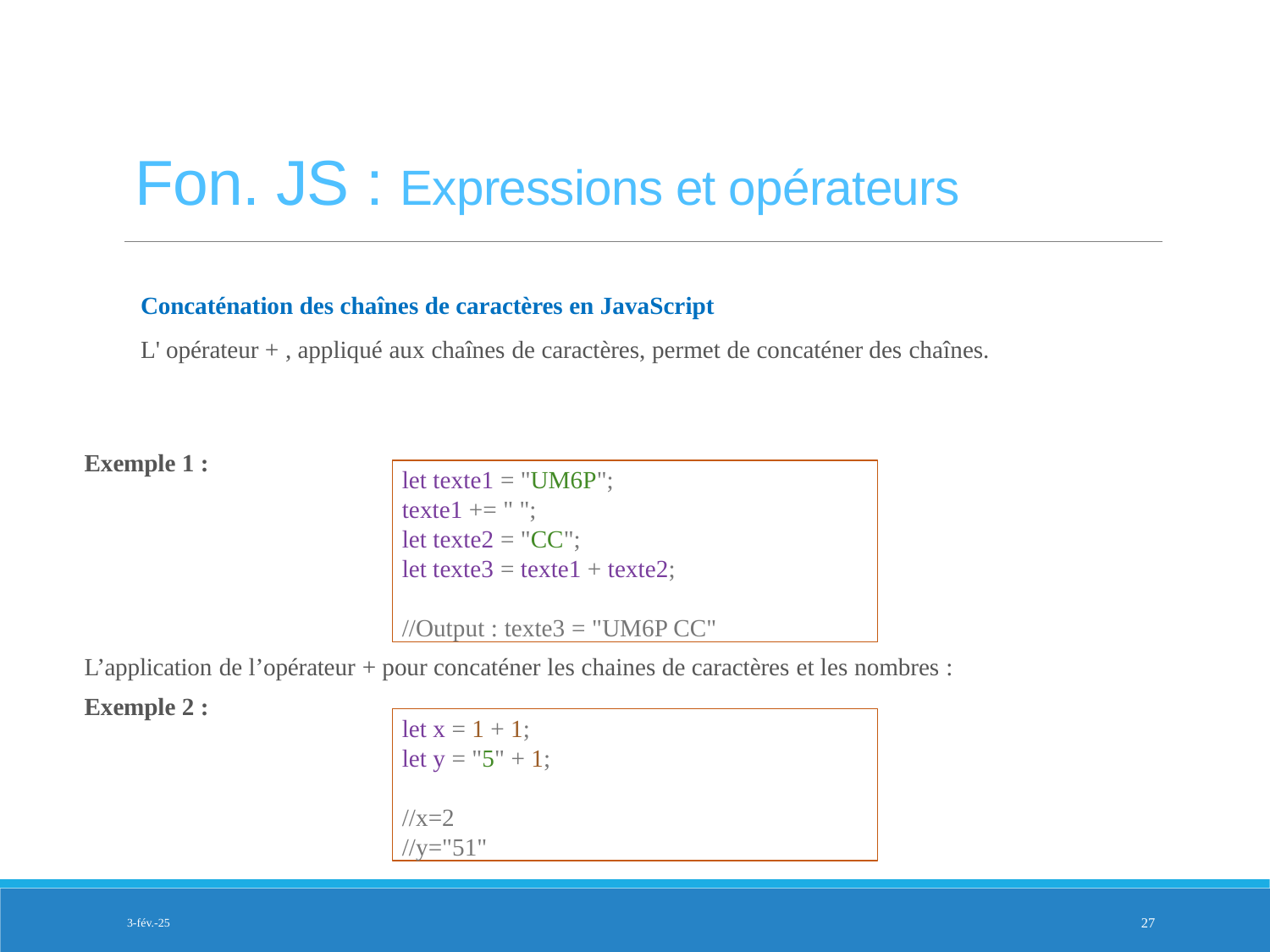

Fon. JS : Expressions et opérateurs

Concaténation des chaînes de caractères en JavaScript
L' opérateur + , appliqué aux chaînes de caractères, permet de concaténer des chaînes.
Exemple 1 :
let texte1 = "UM6P";
texte1 += " ";
let texte2 = "CC";
let texte3 = texte1 + texte2;

//Output : texte3 = "UM6P CC"
L’application de l’opérateur + pour concaténer les chaines de caractères et les nombres :
Exemple 2 :
let x = 1 + 1;
let y = "5" + 1;

//x=2
//y="51"
3-fév.-25
27